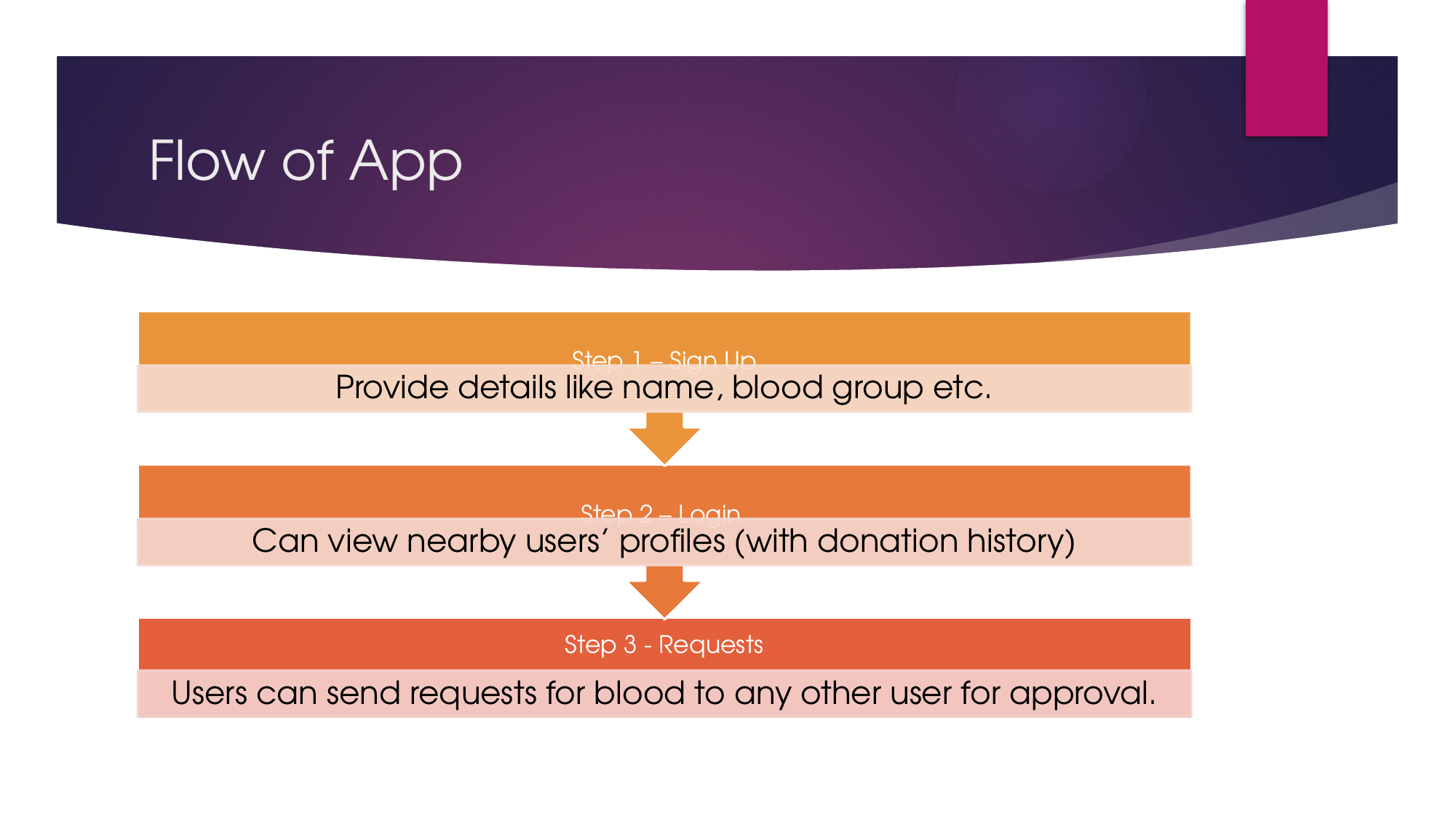

# Flow of App
Step 3 - Requests
Users can send requests for blood to any other user for approval.
Step 2 – Login
Can view nearby users’ profiles (with donation history)
Step 1 – Sign Up
Provide details like name, blood group etc.